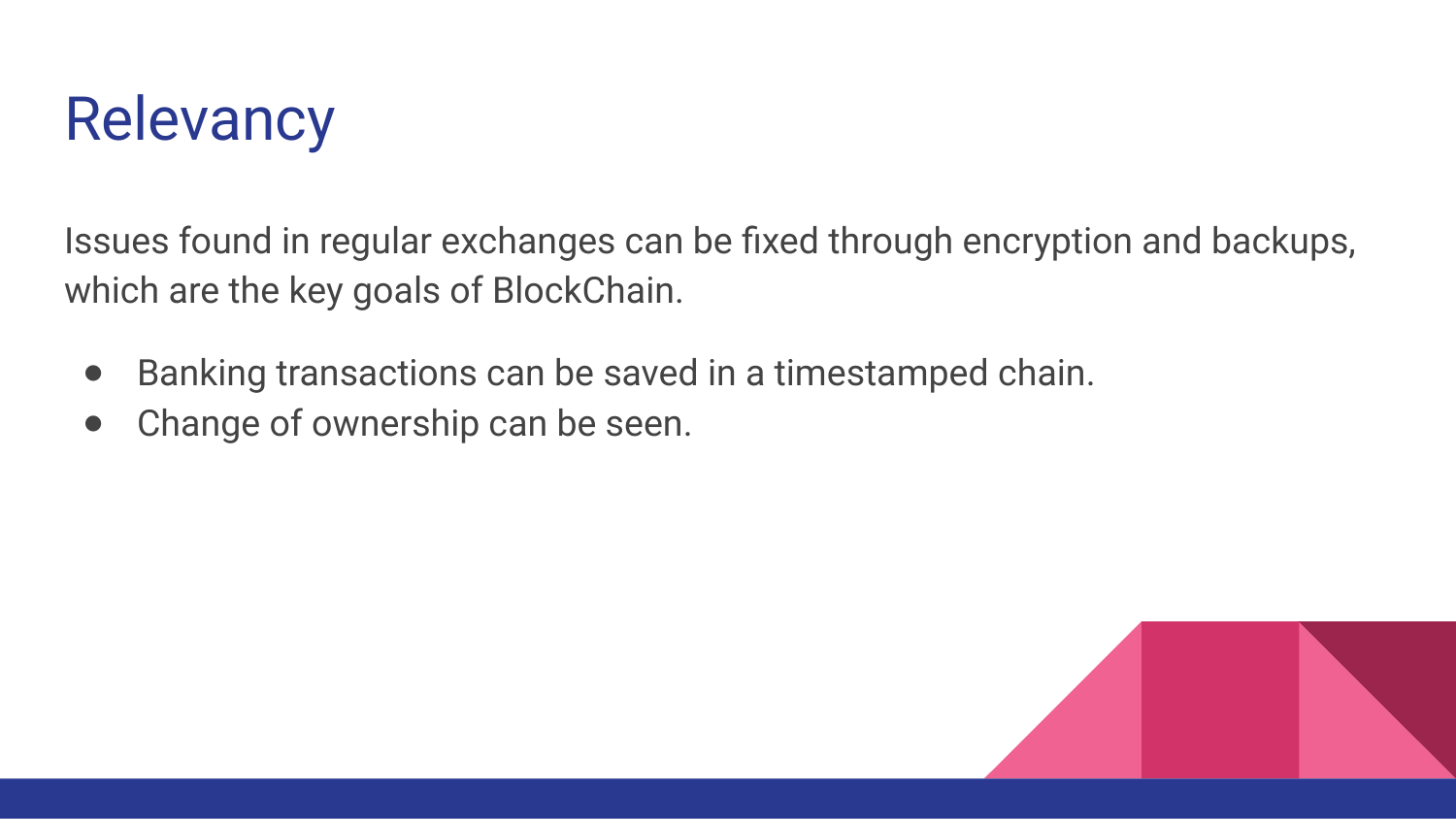

# Relevancy
Issues found in regular exchanges can be fixed through encryption and backups, which are the key goals of BlockChain.
Banking transactions can be saved in a timestamped chain.
Change of ownership can be seen.